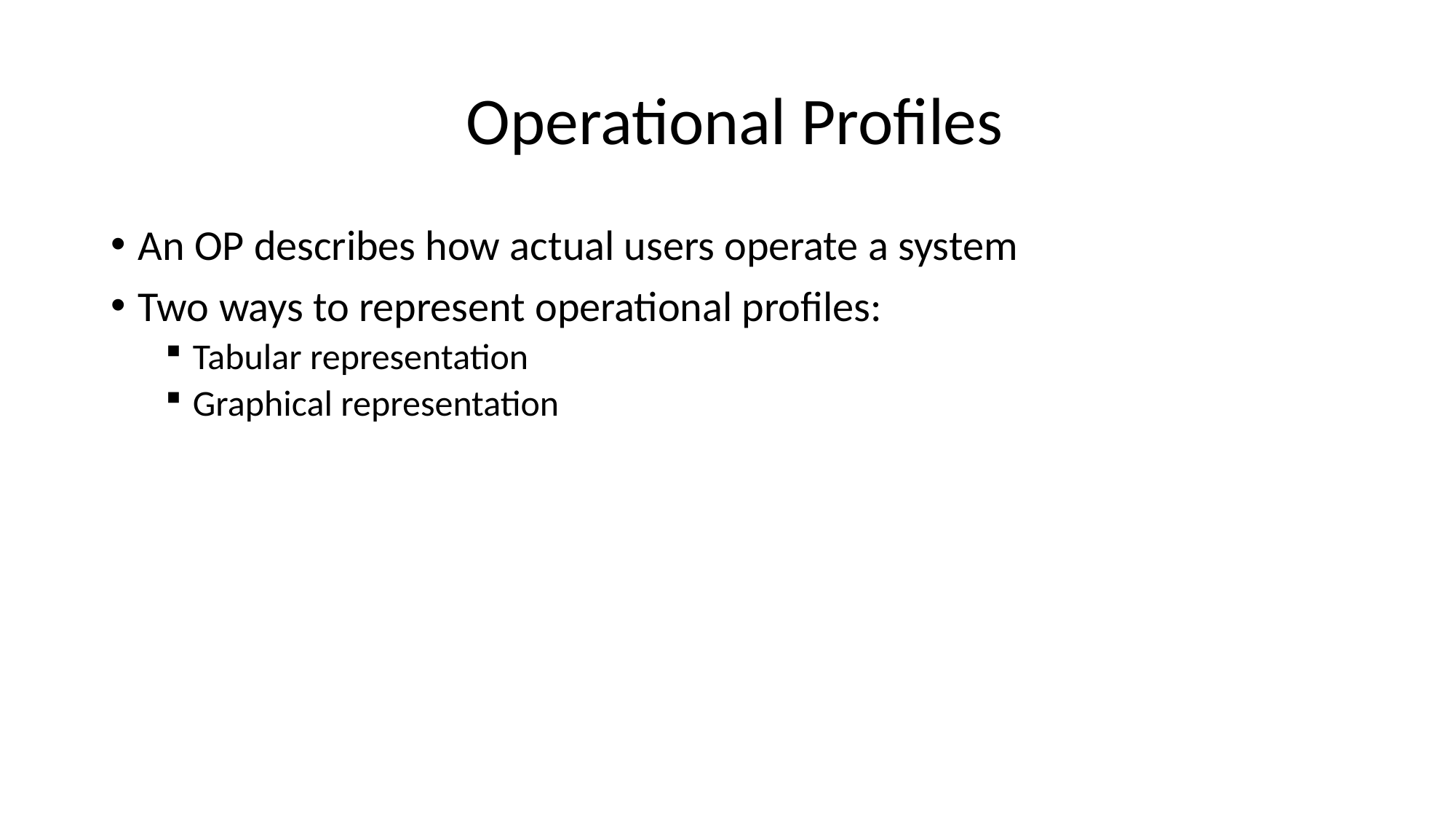

# Operational Profiles
An OP describes how actual users operate a system
Two ways to represent operational profiles:
Tabular representation
Graphical representation